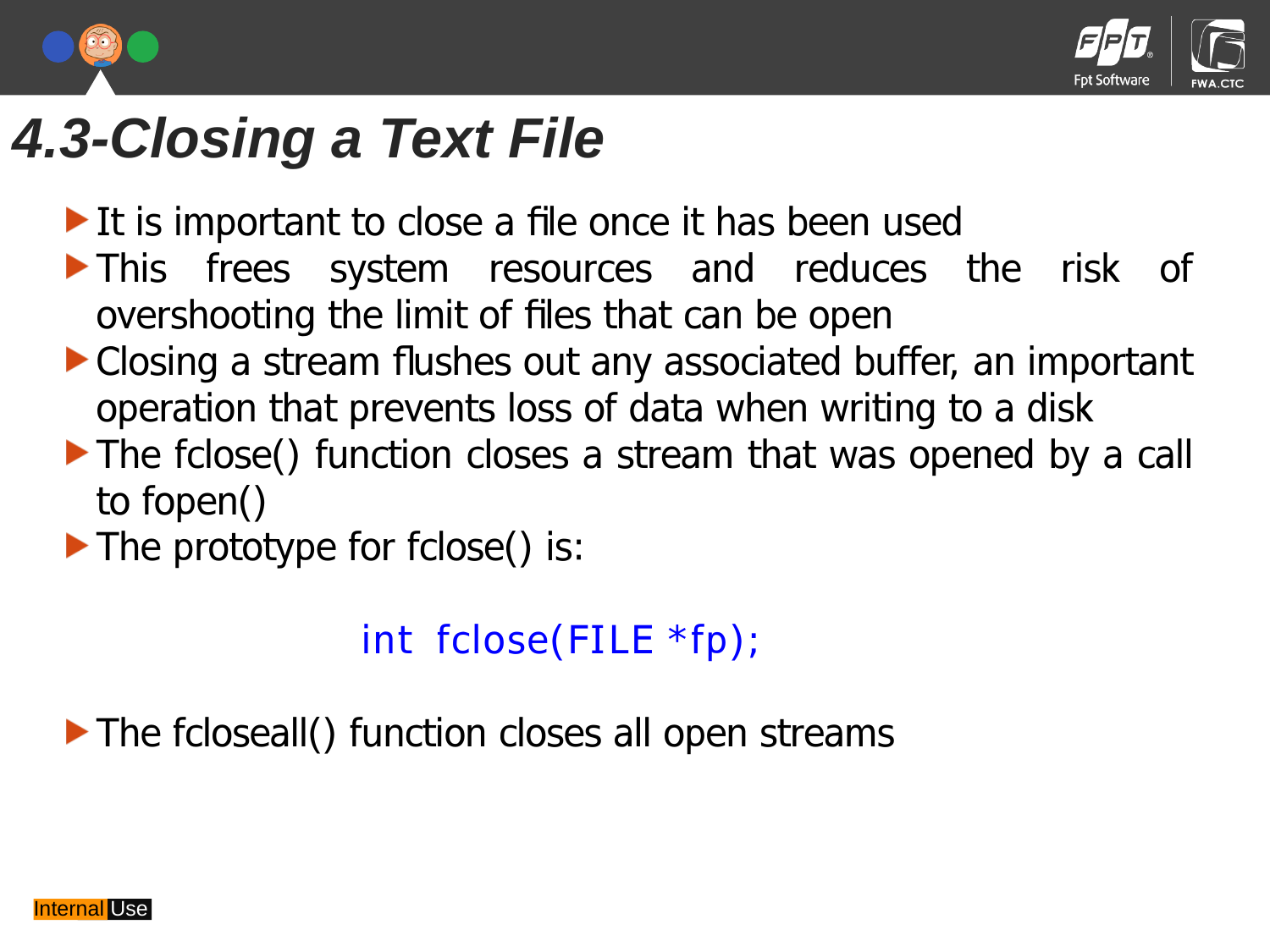

4.3-Closing a Text File
It is important to close a file once it has been used
This frees system resources and reduces the risk of overshooting the limit of files that can be open
Closing a stream flushes out any associated buffer, an important operation that prevents loss of data when writing to a disk
The fclose() function closes a stream that was opened by a call to fopen()
The prototype for fclose() is:

	                      int  fclose(FILE *fp);

The fcloseall() function closes all open streams